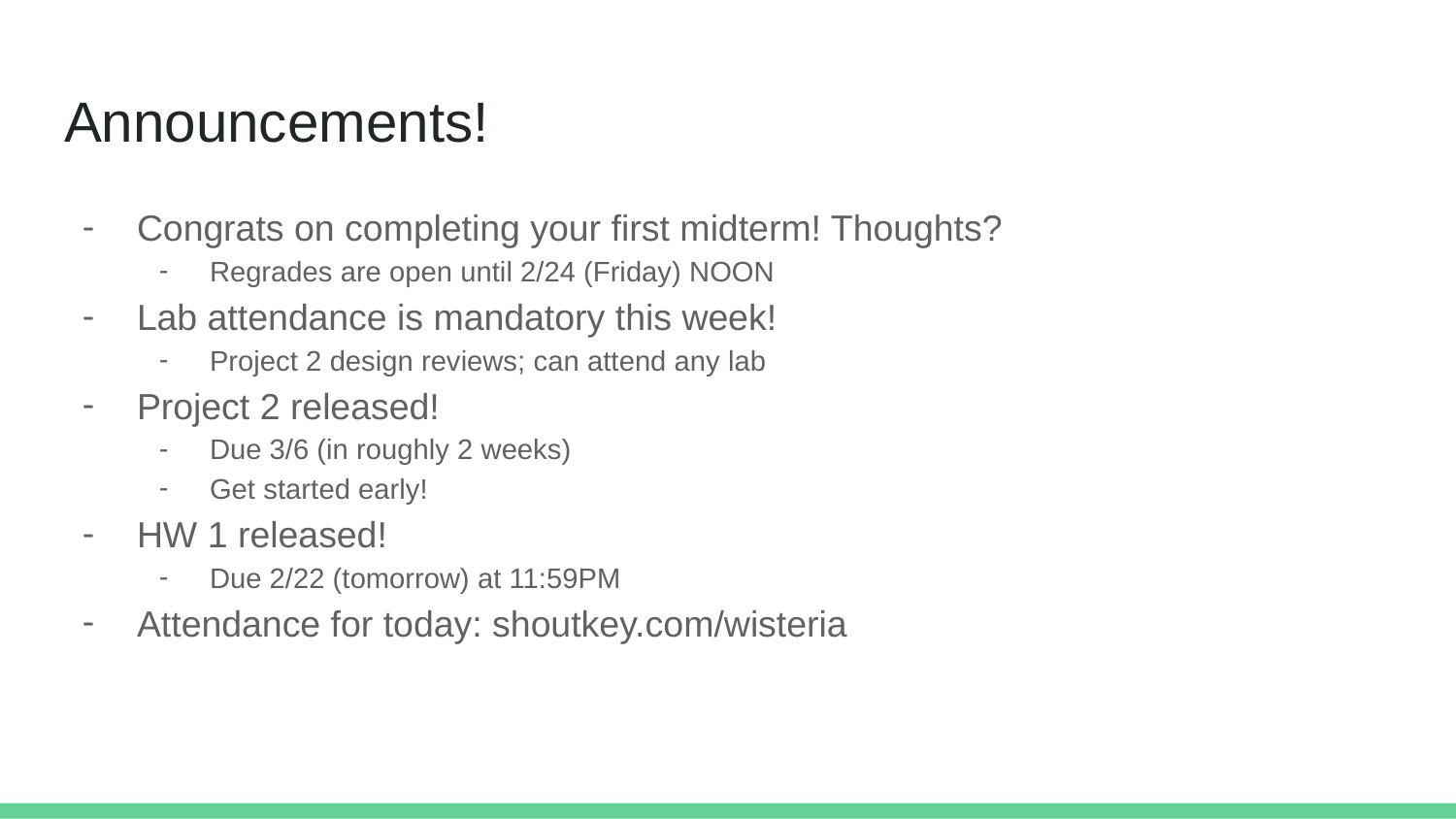

# Announcements!
Congrats on completing your first midterm! Thoughts?
Regrades are open until 2/24 (Friday) NOON
Lab attendance is mandatory this week!
Project 2 design reviews; can attend any lab
Project 2 released!
Due 3/6 (in roughly 2 weeks)
Get started early!
HW 1 released!
Due 2/22 (tomorrow) at 11:59PM
Attendance for today: shoutkey.com/wisteria